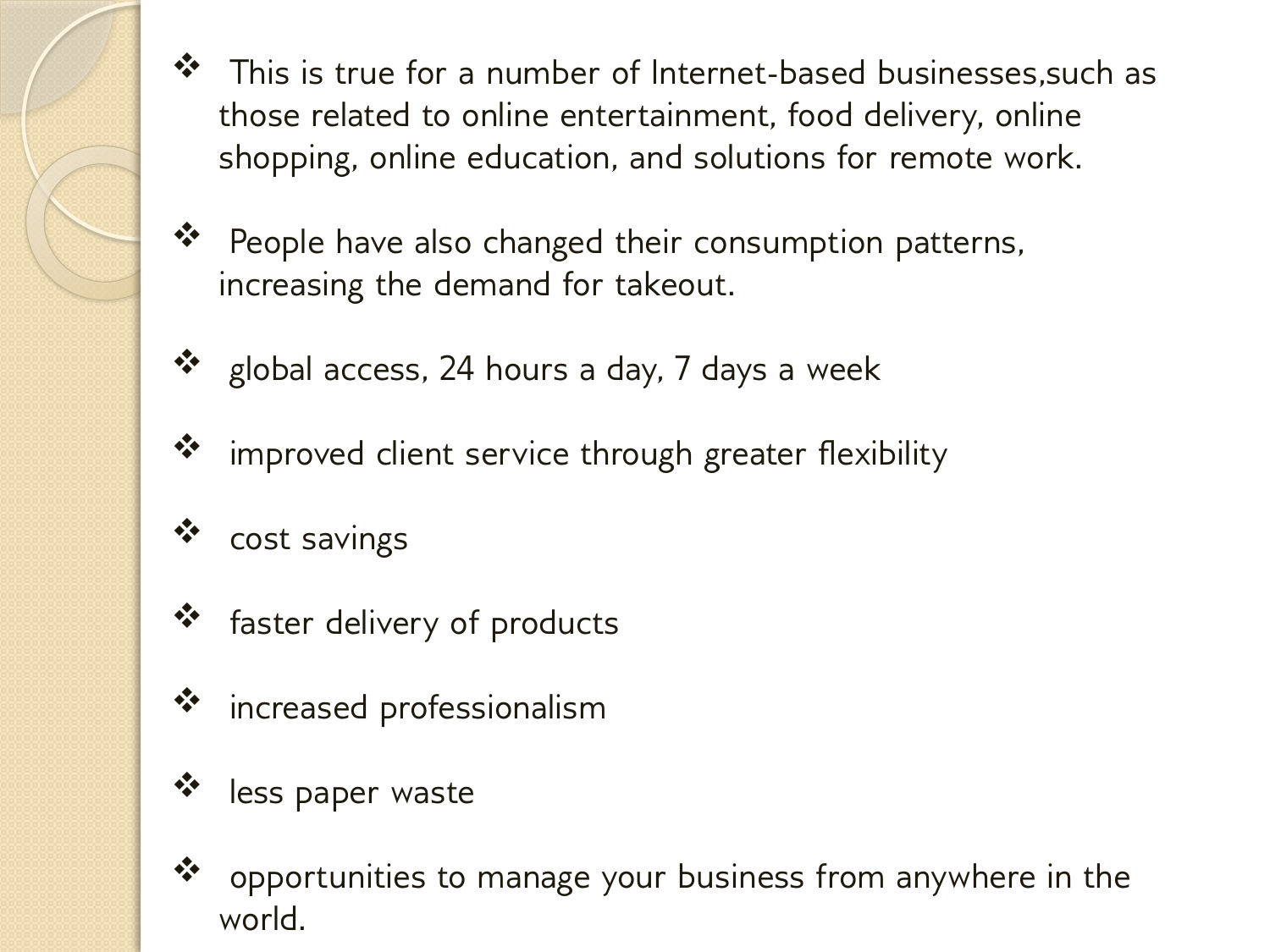

This is true for a number of Internet-based businesses,such as those related to online entertainment, food delivery, online shopping, online education, and solutions for remote work.

 People have also changed their consumption patterns, increasing the demand for takeout.

 global access, 24 hours a day, 7 days a week

 improved client service through greater flexibility

 cost savings

 faster delivery of products

 increased professionalism

 less paper waste

 opportunities to manage your business from anywhere in the   world.